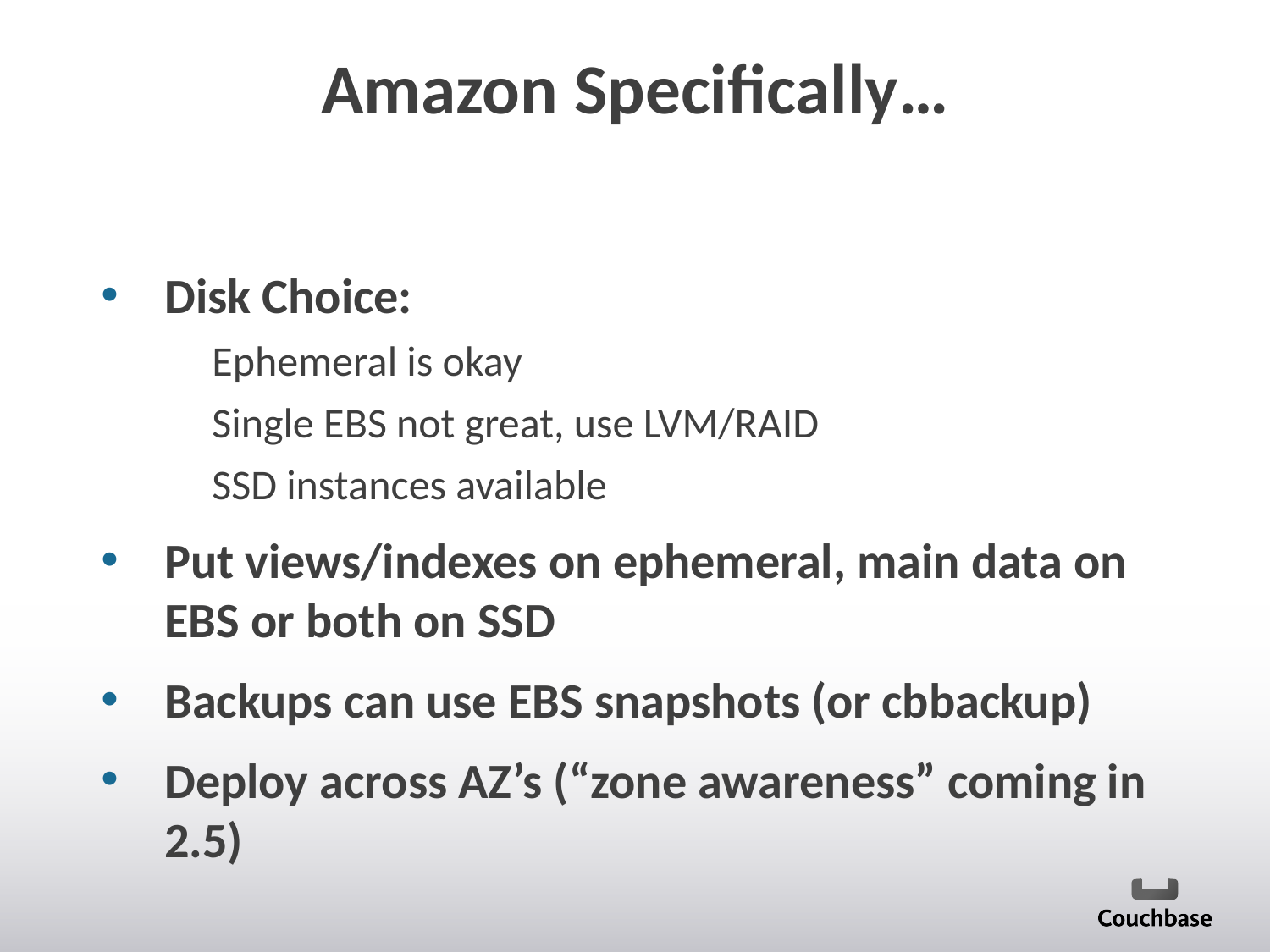

# Amazon Specifically…
Disk Choice:
Ephemeral is okay
Single EBS not great, use LVM/RAID
SSD instances available
Put views/indexes on ephemeral, main data on EBS or both on SSD
Backups can use EBS snapshots (or cbbackup)
Deploy across AZ’s (“zone awareness” coming in 2.5)